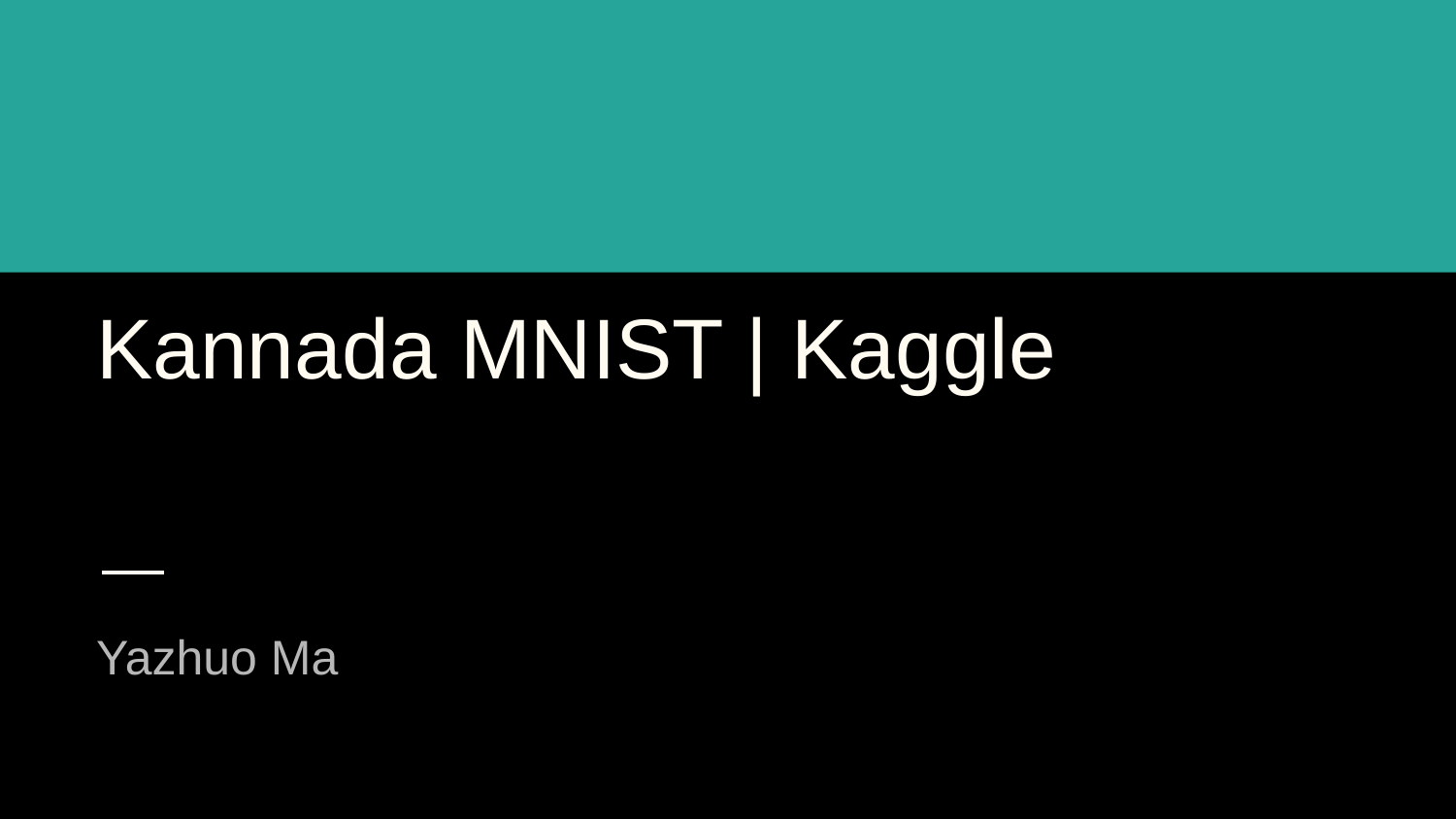

# Kannada MNIST | Kaggle
Yazhuo Ma